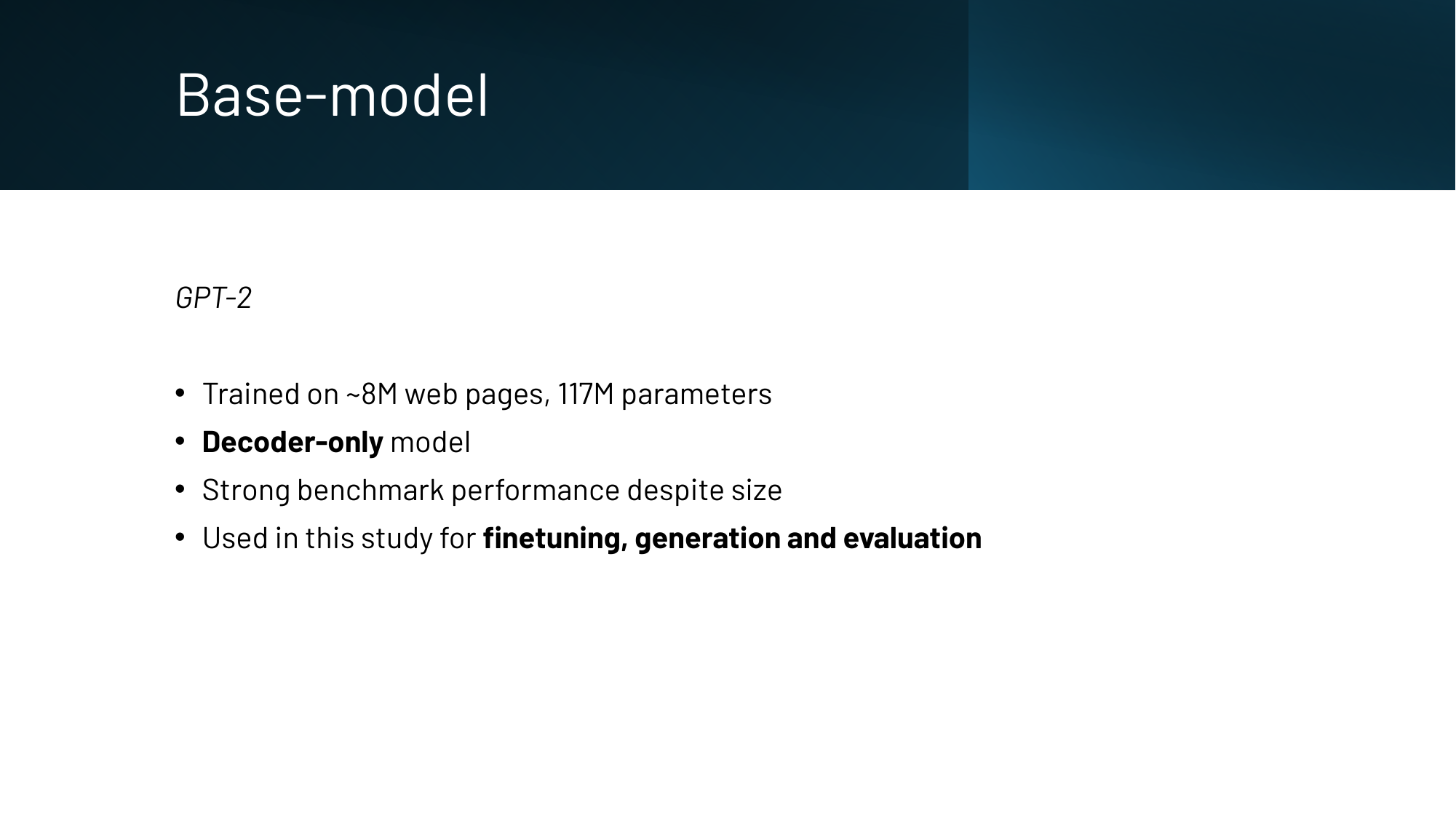

# Base-model
GPT-2

Trained on ~8M web pages, 117M parameters
Decoder-only model
Strong benchmark performance despite size
Used in this study for finetuning, generation and evaluation